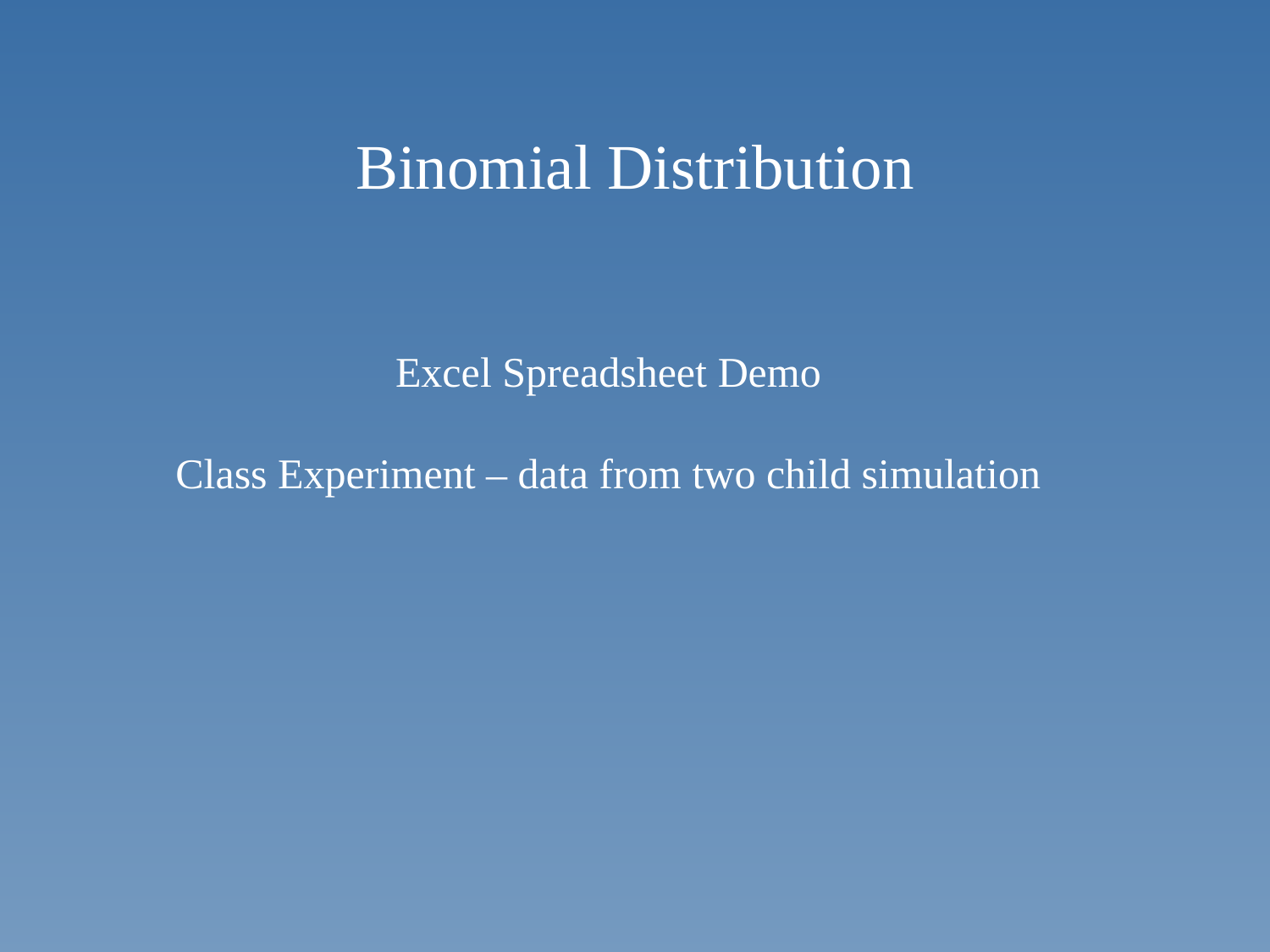

# Binomial Distribution
Excel Spreadsheet Demo

Class Experiment – data from two child simulation